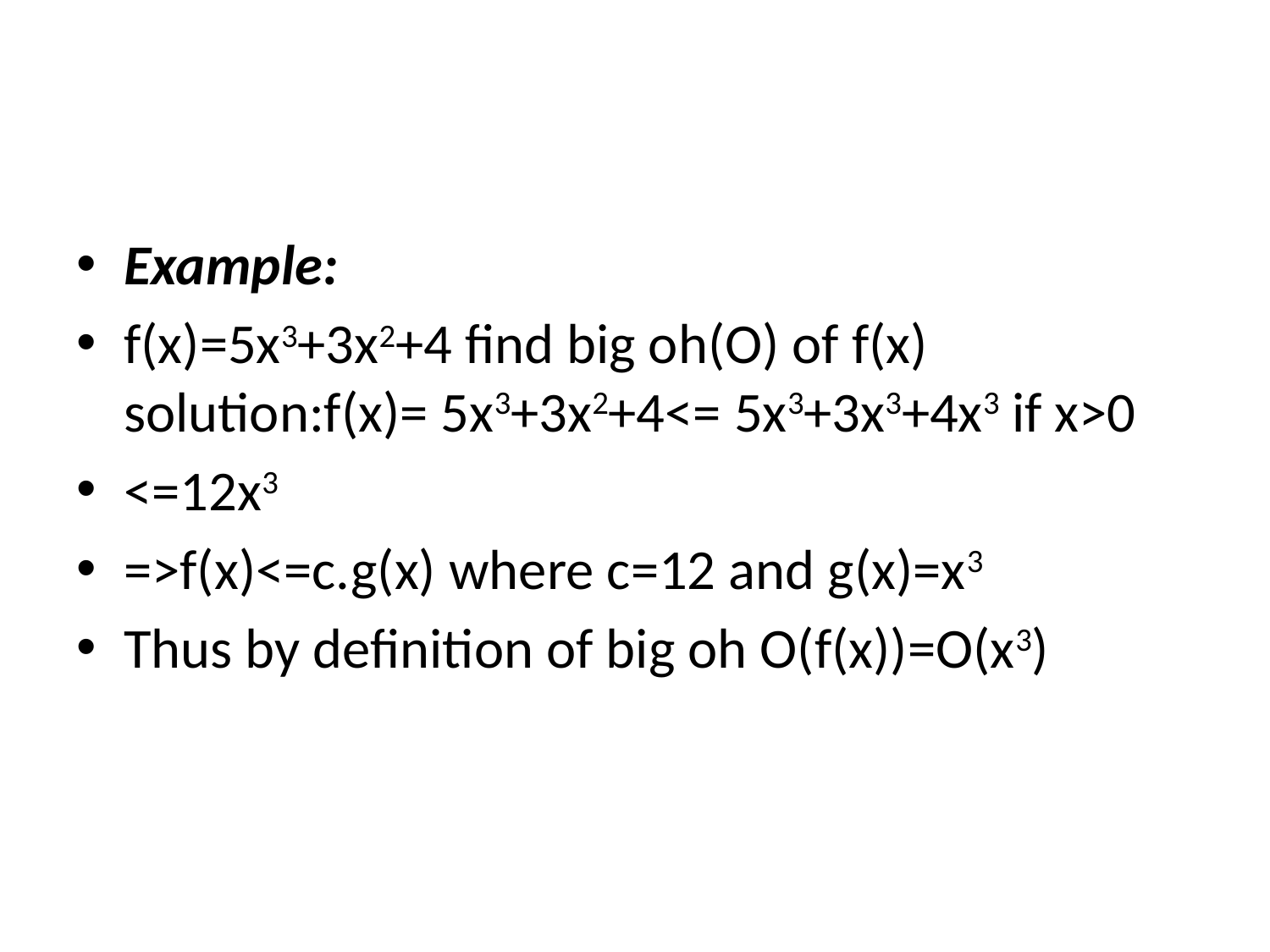

#
Example:
f(x)=5x3+3x2+4 find big oh(O) of f(x) solution:f(x)= 5x3+3x2+4<= 5x3+3x3+4x3 if x>0
<=12x3
=>f(x)<=c.g(x) where c=12 and g(x)=x3
Thus by definition of big oh O(f(x))=O(x3)